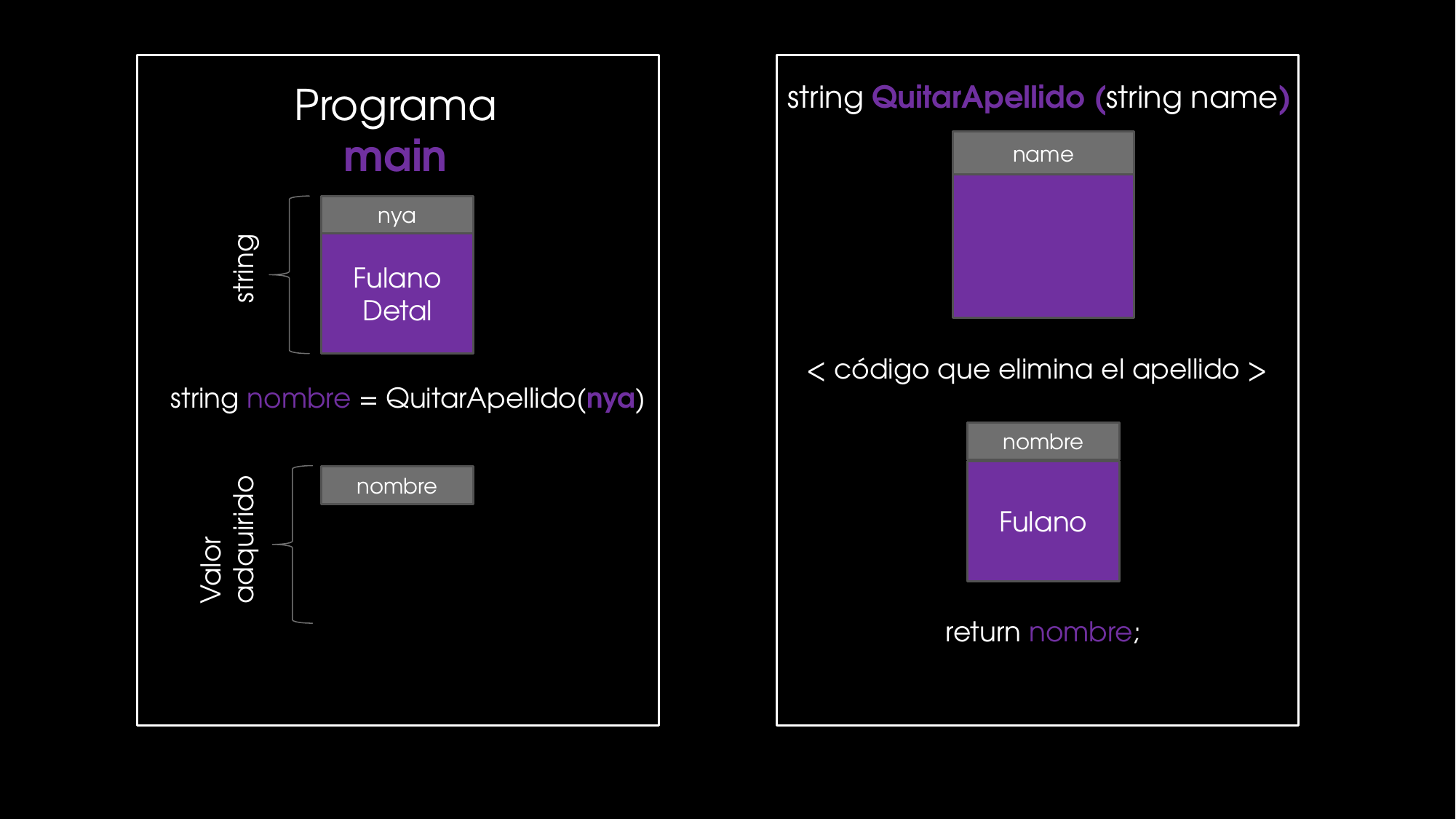

Programa
main
string QuitarApellido (string name)

name

nya
string
Fulano Detal
Fulano Detal
< código que elimina el apellido >
 string nombre = QuitarApellido(nya)
nombre
Fulano

nombre
Valor
adquirido
return nombre;